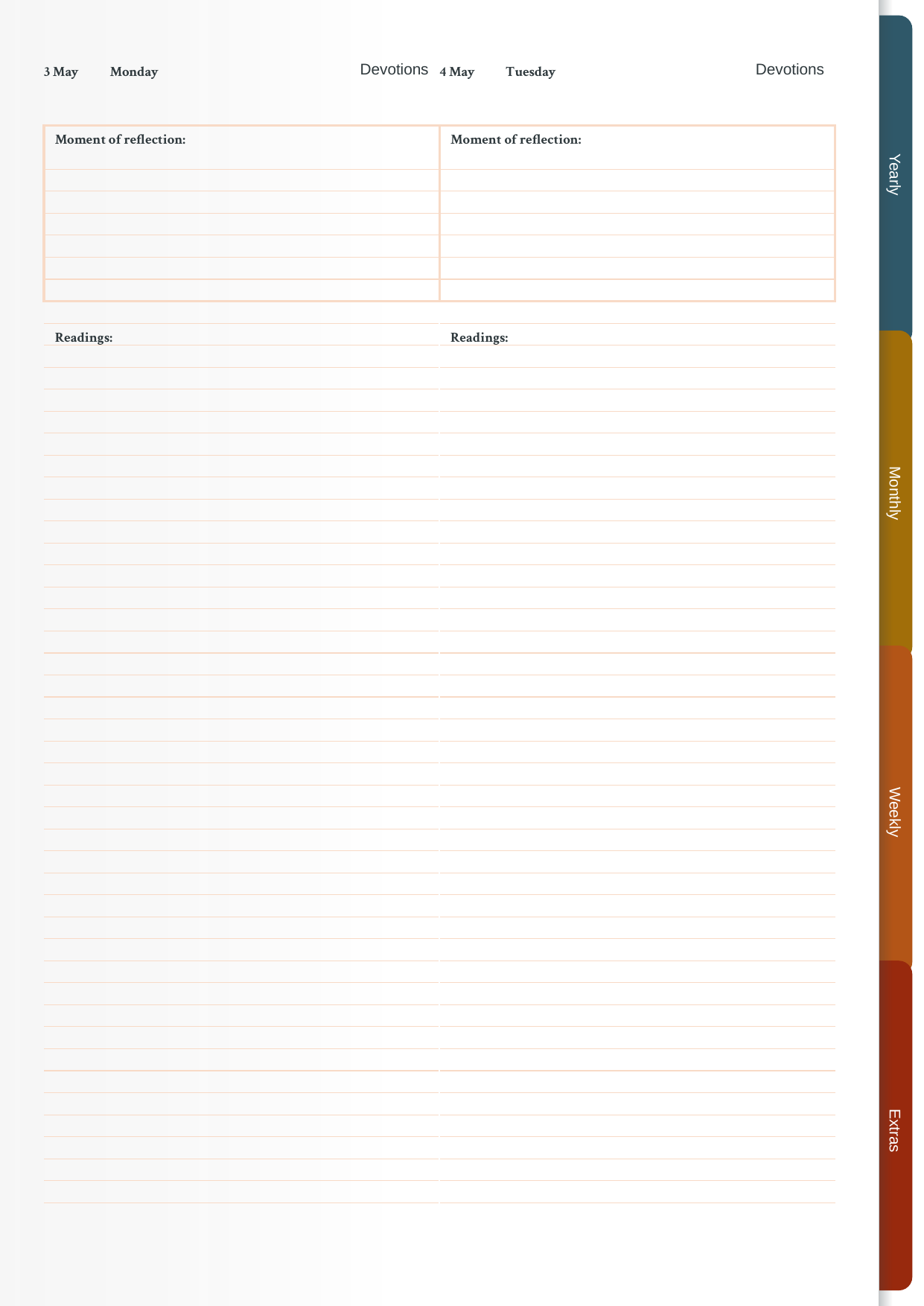

# 3May - 4May
Yearly
3 May
Monday
Devotions
4 May
Tuesday
Devotions
Monthly
Weekly
Extras